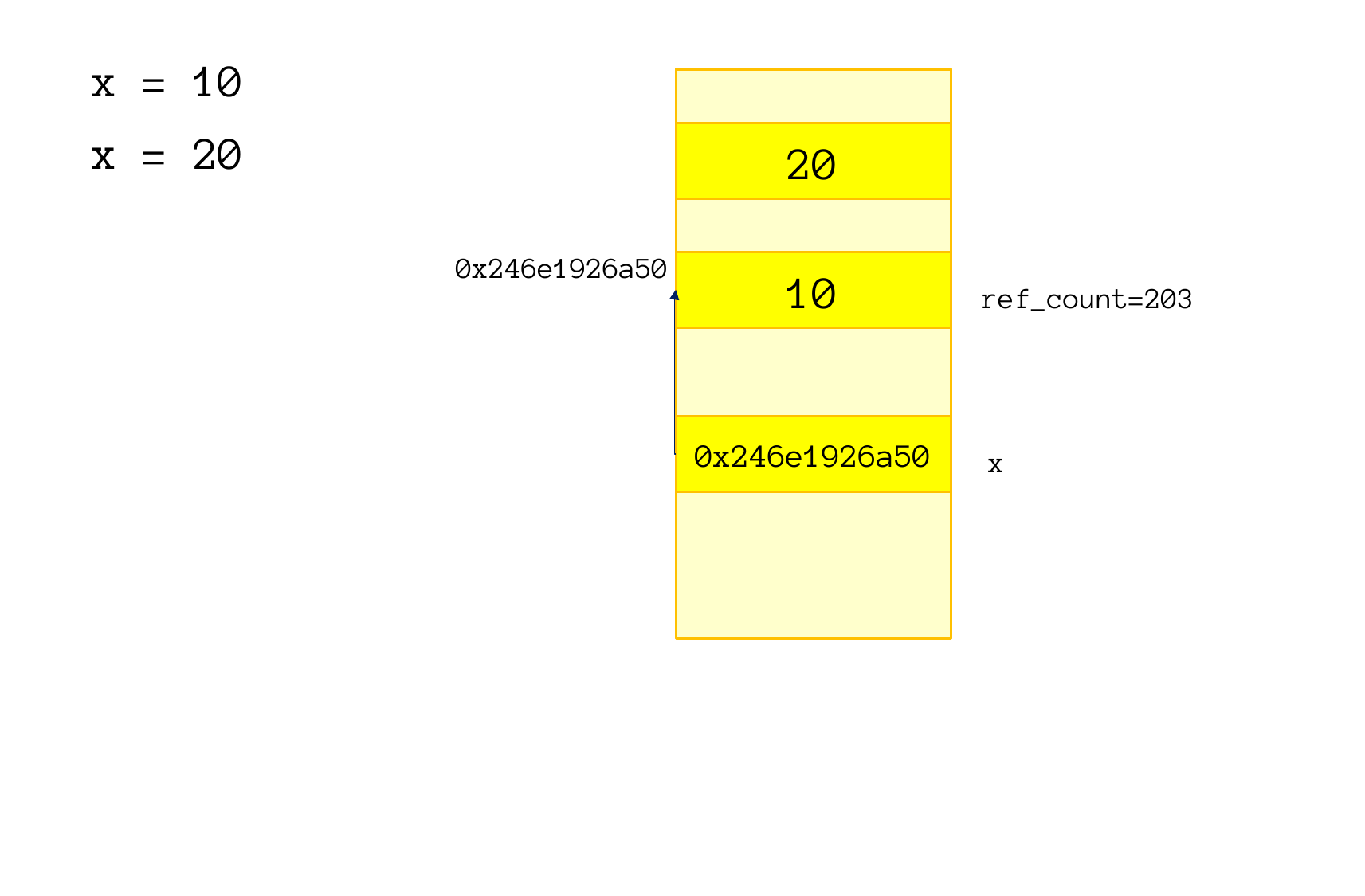

x = 10
x = 20

20
0x246e1926a50
10
ref_count=203
0x246e1926a50
x